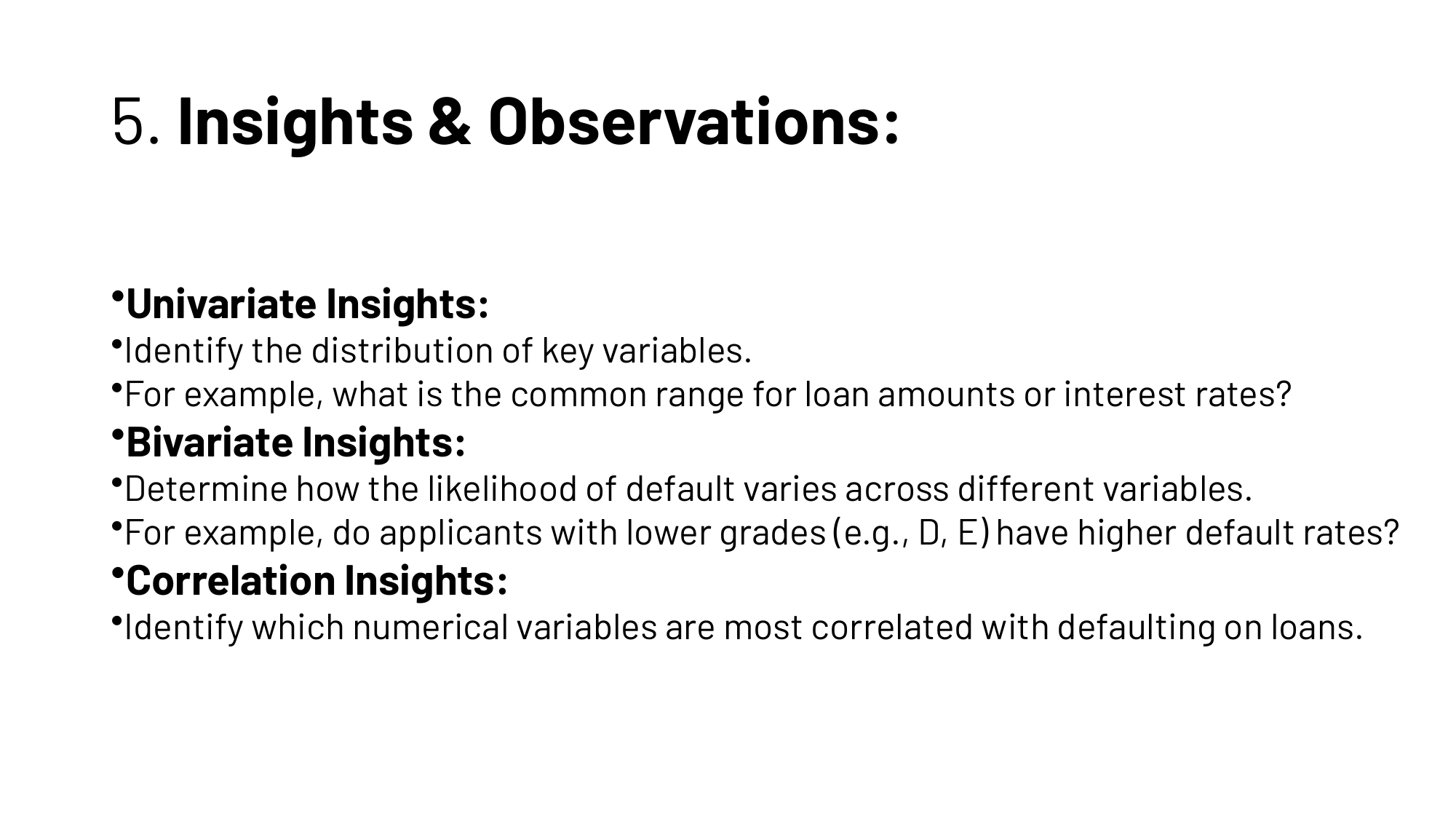

# 5. Insights & Observations:
Univariate Insights:
Identify the distribution of key variables.
For example, what is the common range for loan amounts or interest rates?
Bivariate Insights:
Determine how the likelihood of default varies across different variables.
For example, do applicants with lower grades (e.g., D, E) have higher default rates?
Correlation Insights:
Identify which numerical variables are most correlated with defaulting on loans.